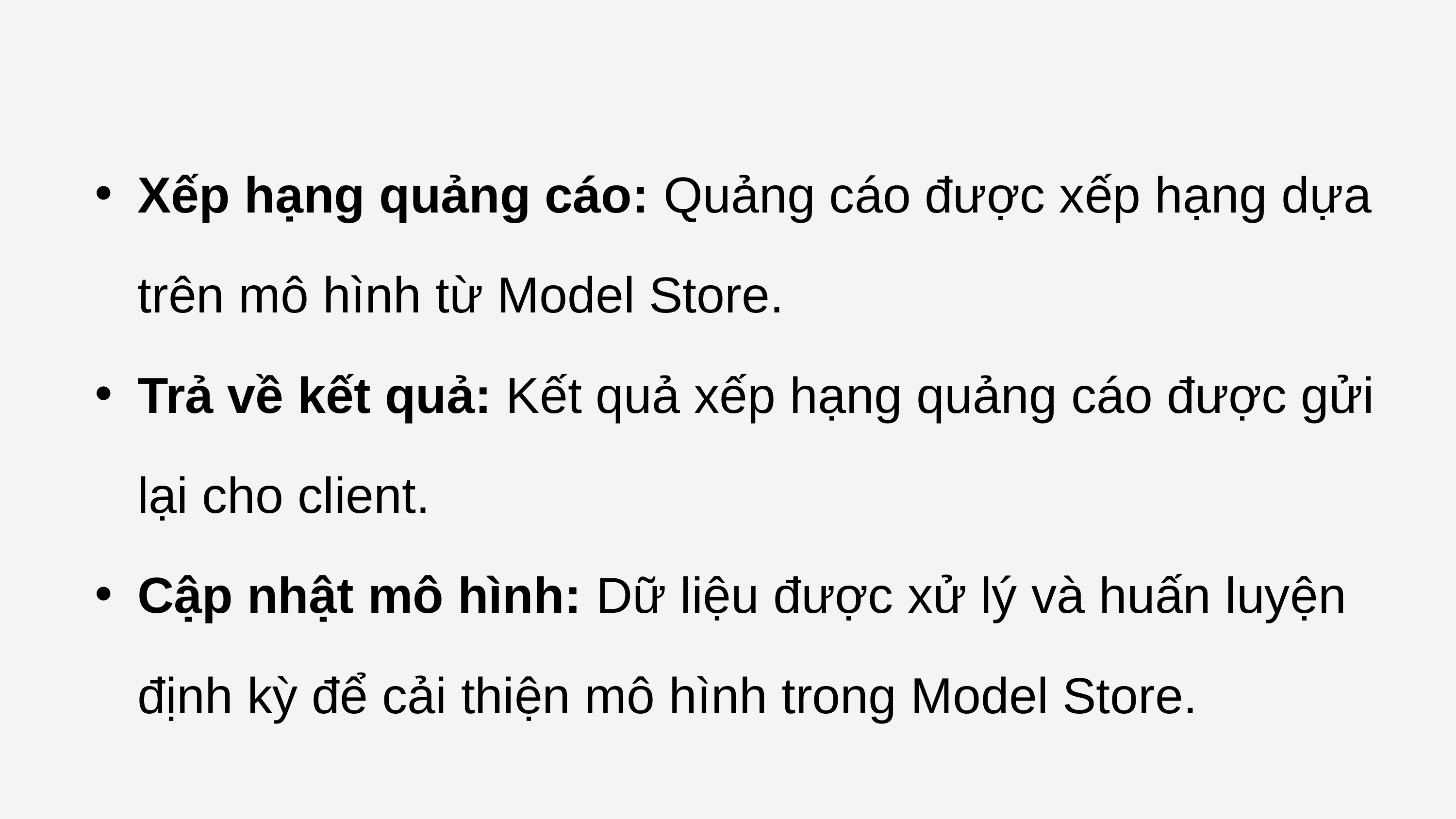

Xếp hạng quảng cáo: Quảng cáo được xếp hạng dựa trên mô hình từ Model Store.
Trả về kết quả: Kết quả xếp hạng quảng cáo được gửi lại cho client.
Cập nhật mô hình: Dữ liệu được xử lý và huấn luyện định kỳ để cải thiện mô hình trong Model Store.